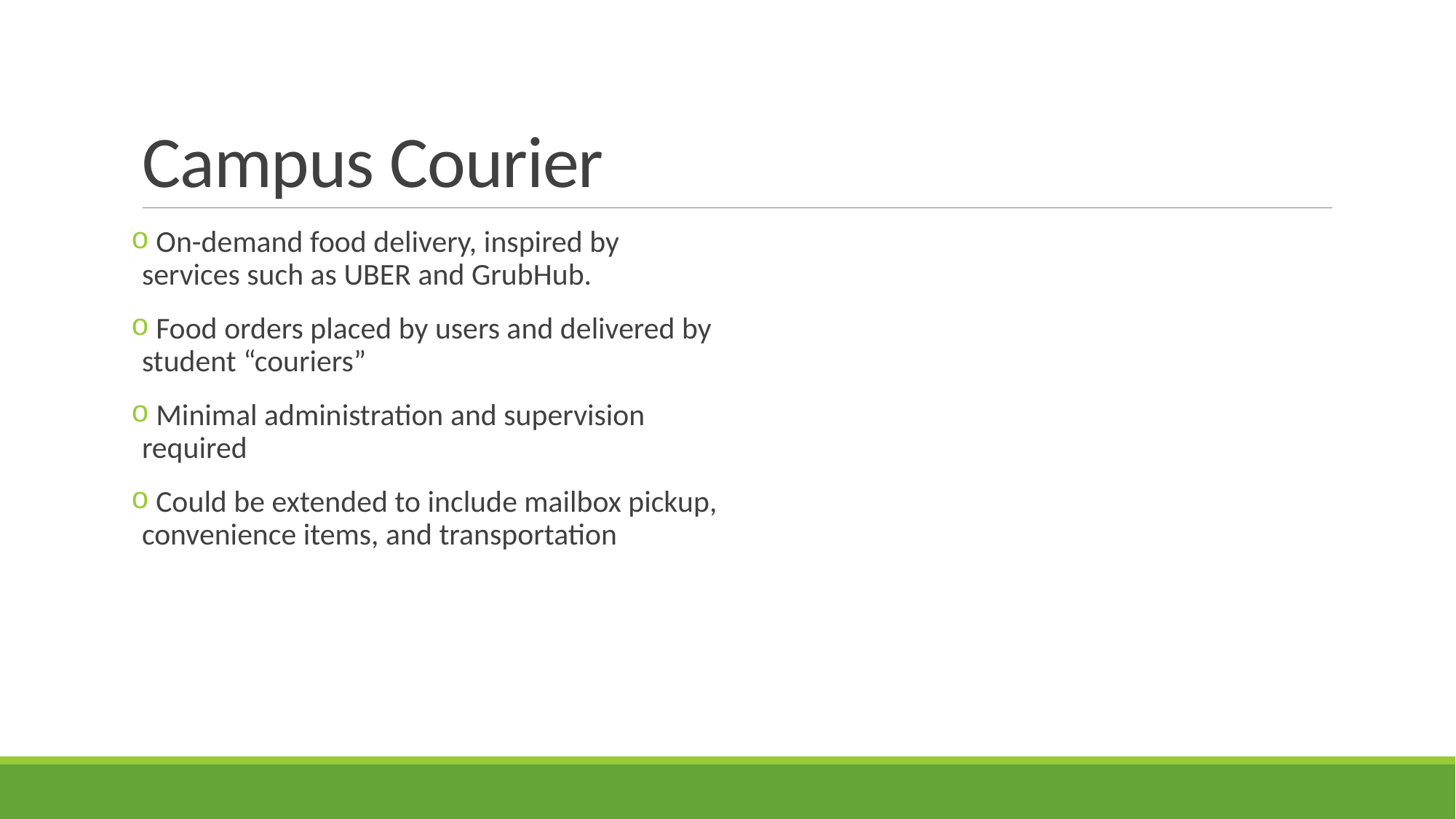

# Campus Courier
 On-demand food delivery, inspired by services such as UBER and GrubHub.
 Food orders placed by users and delivered by student “couriers”
 Minimal administration and supervision required
 Could be extended to include mailbox pickup, convenience items, and transportation